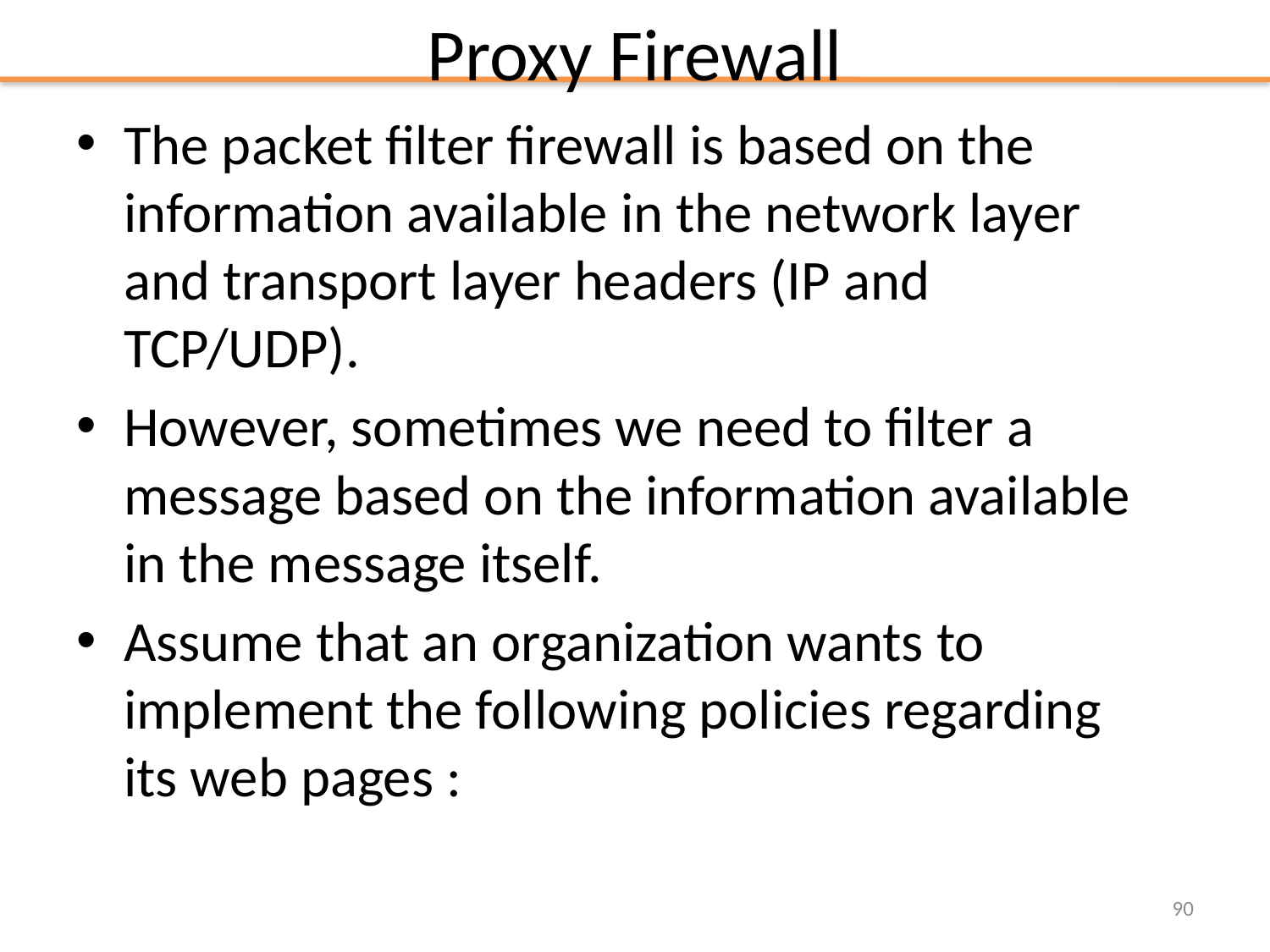

# Proxy Firewall
The packet filter firewall is based on the information available in the network layer and transport layer headers (IP and TCP/UDP).
However, sometimes we need to filter a message based on the information available in the message itself.
Assume that an organization wants to implement the following policies regarding its web pages :

90